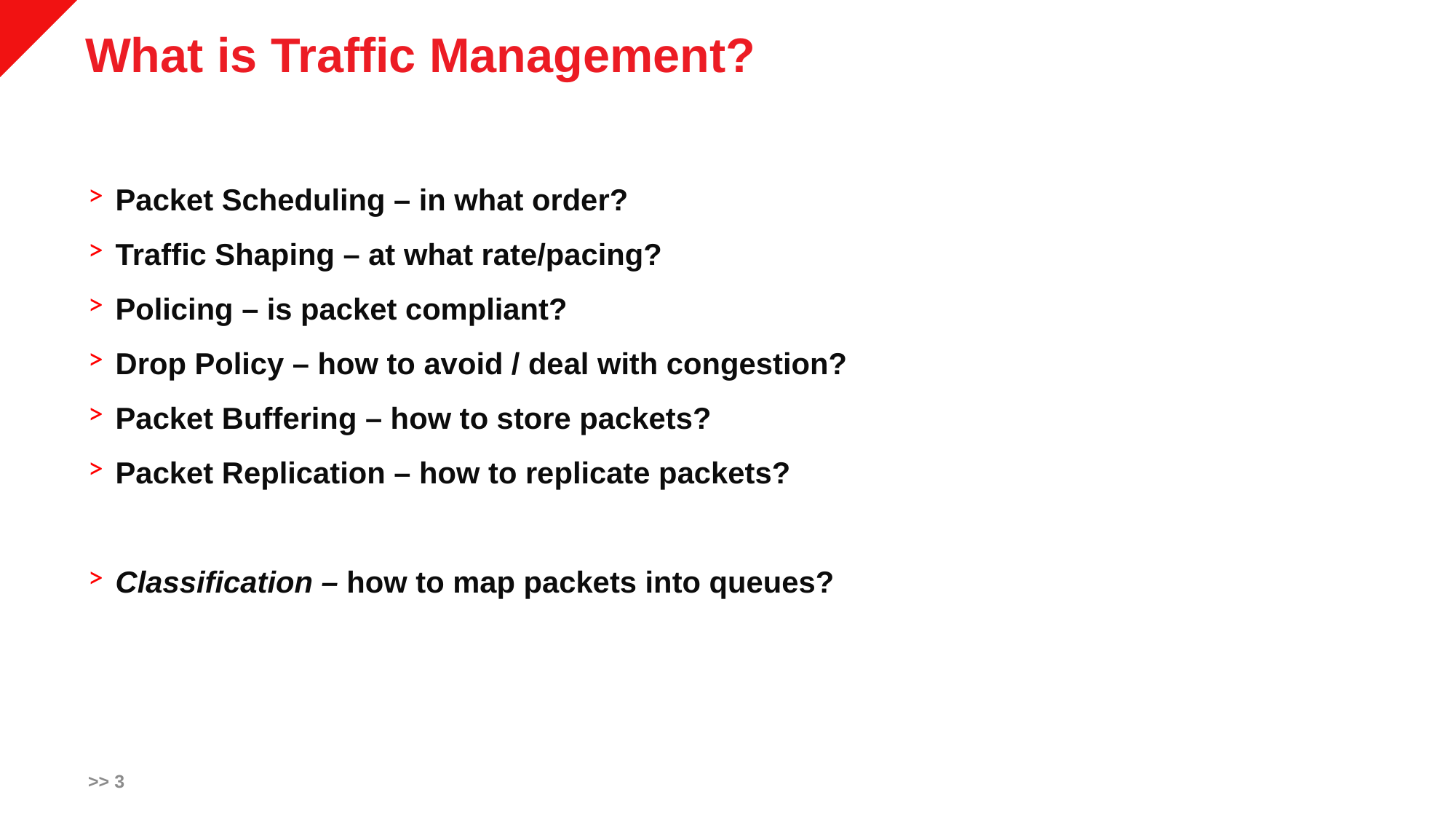

# What is Traffic Management?
Packet Scheduling – in what order?
Traffic Shaping – at what rate/pacing?
Policing – is packet compliant?
Drop Policy – how to avoid / deal with congestion?
Packet Buffering – how to store packets?
Packet Replication – how to replicate packets?

Classification – how to map packets into queues?
>> 3